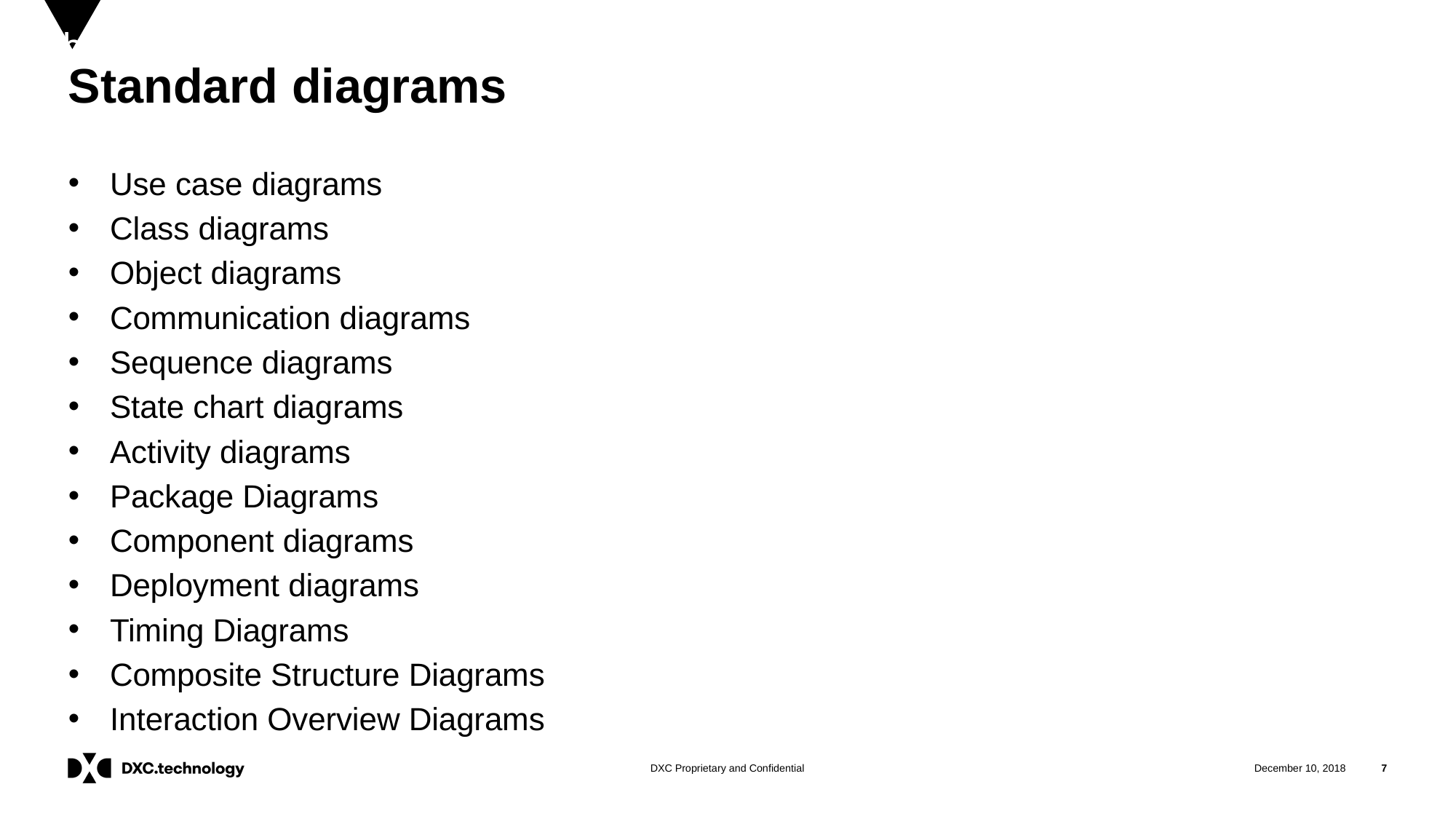

# Standard diagrams

Use case diagrams
Class diagrams
Object diagrams
Communication diagrams
Sequence diagrams
State chart diagrams
Activity diagrams
Package Diagrams
Component diagrams
Deployment diagrams
Timing Diagrams
Composite Structure Diagrams
Interaction Overview Diagrams